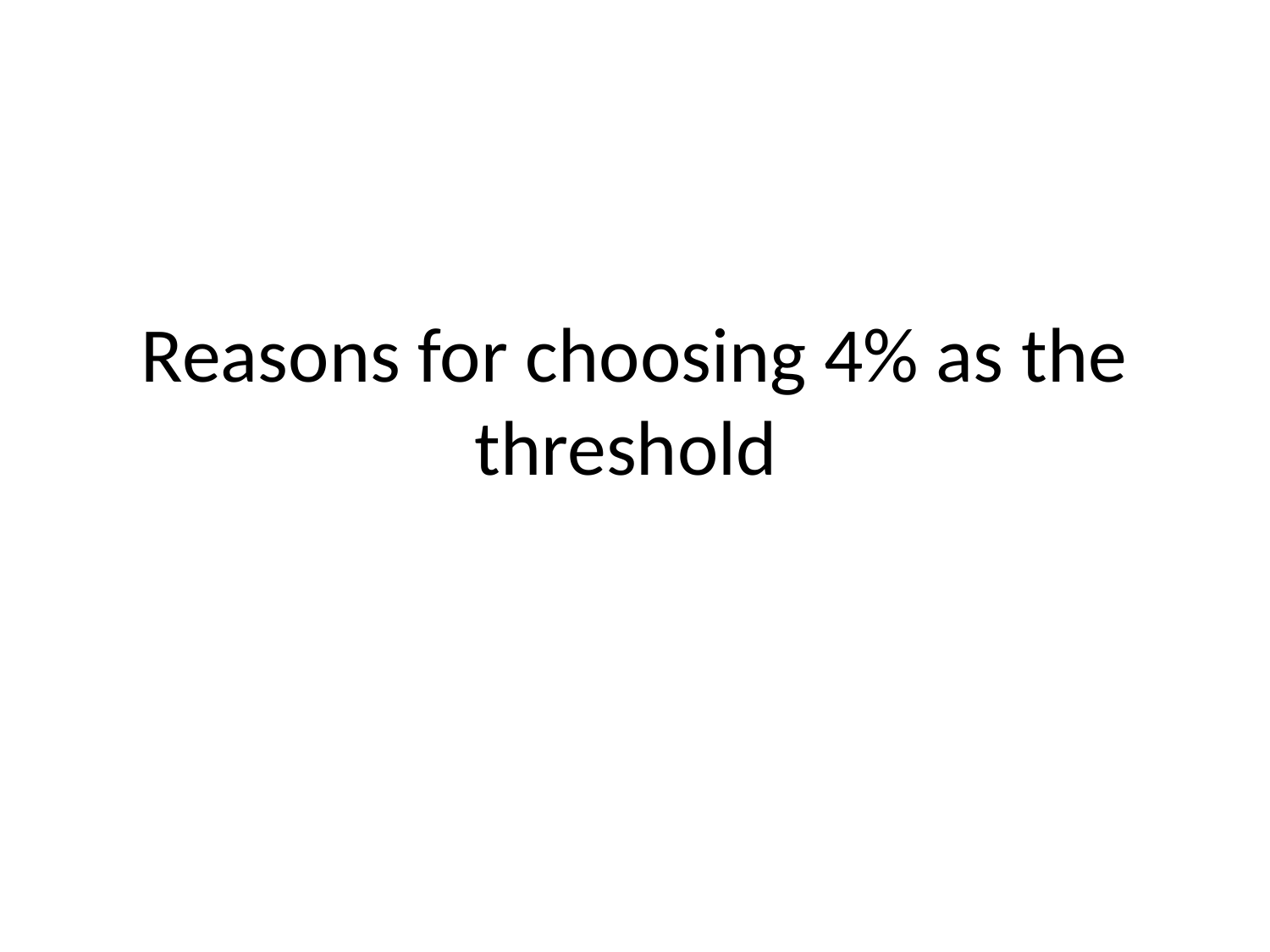

# Reasons for choosing 4% as the threshold